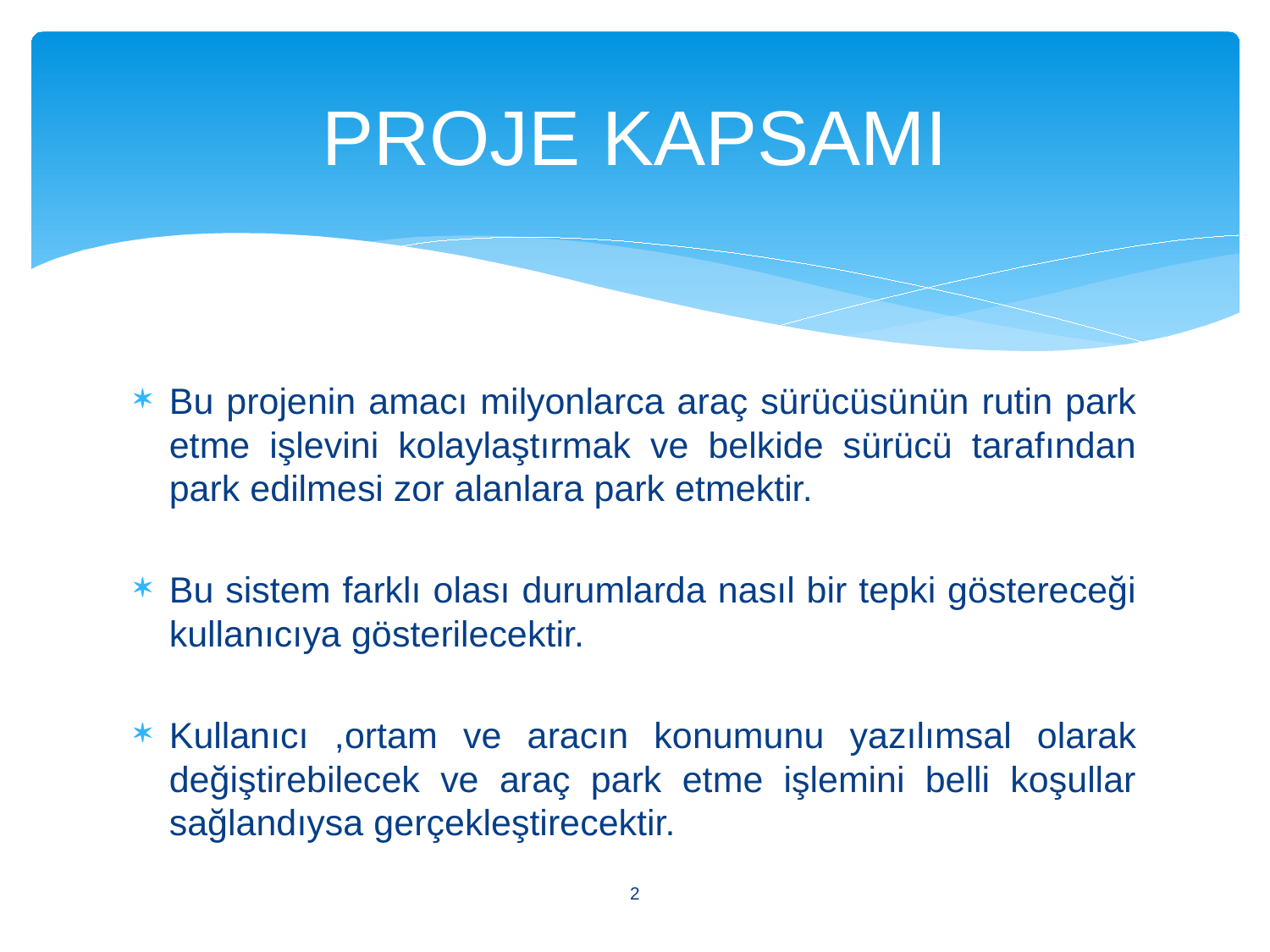

# PROJE KAPSAMI
Bu projenin amacı milyonlarca araç sürücüsünün rutin park etme işlevini kolaylaştırmak ve belkide sürücü tarafından park edilmesi zor alanlara park etmektir.

Bu sistem farklı olası durumlarda nasıl bir tepki göstereceği kullanıcıya gösterilecektir.

Kullanıcı ,ortam ve aracın konumunu yazılımsal olarak değiştirebilecek ve araç park etme işlemini belli koşullar sağlandıysa gerçekleştirecektir.
2